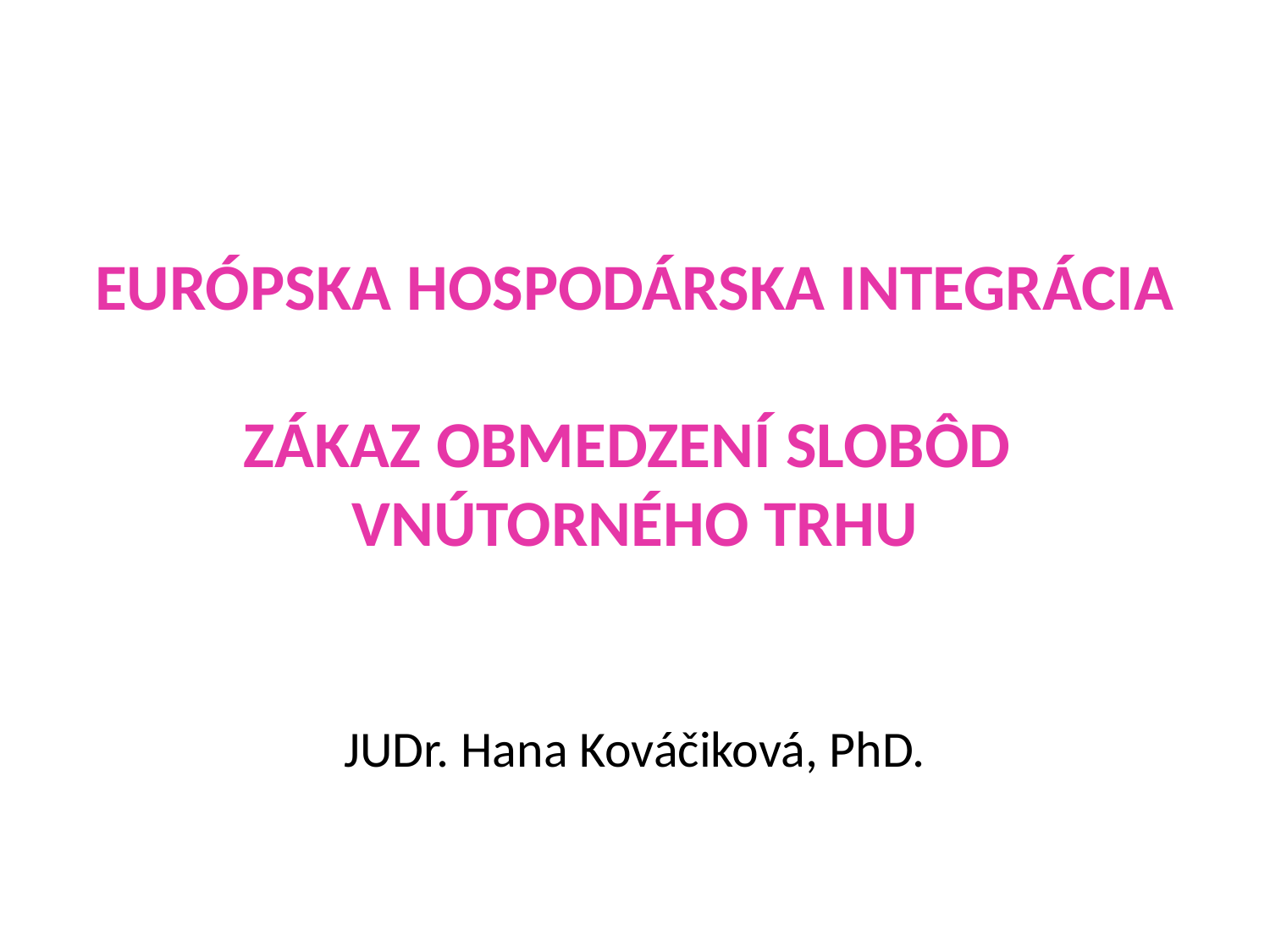

# EURÓPSKA HOSPODÁRSKA INTEGRÁCIA ZÁKAZ OBMEDZENÍ SLOBÔD VNÚTORNÉHO TRHU JUDr. Hana Kováčiková, PhD.